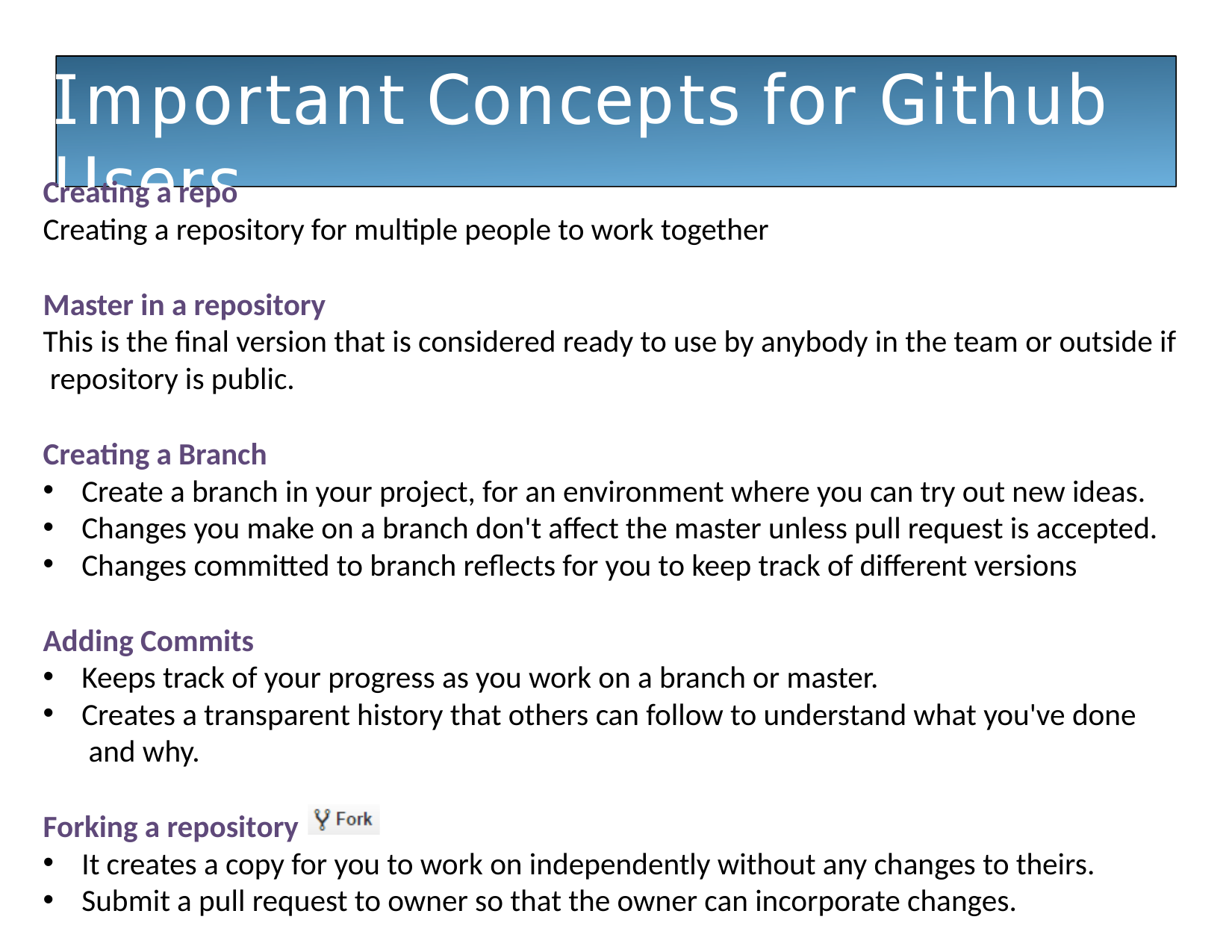

# Important Concepts for Github Users
Creating a repo
Creating a repository for multiple people to work together

Master in a repository
This is the final version that is considered ready to use by anybody in the team or outside if  repository is public.

Creating a Branch
Create a branch in your project, for an environment where you can try out new ideas.
Changes you make on a branch don't affect the master unless pull request is accepted.
Changes committed to branch reflects for you to keep track of different versions

Adding Commits
Keeps track of your progress as you work on a branch or master.
Creates a transparent history that others can follow to understand what you've done  and why.

Forking a repository
It creates a copy for you to work on independently without any changes to theirs.
Submit a pull request to owner so that the owner can incorporate changes.